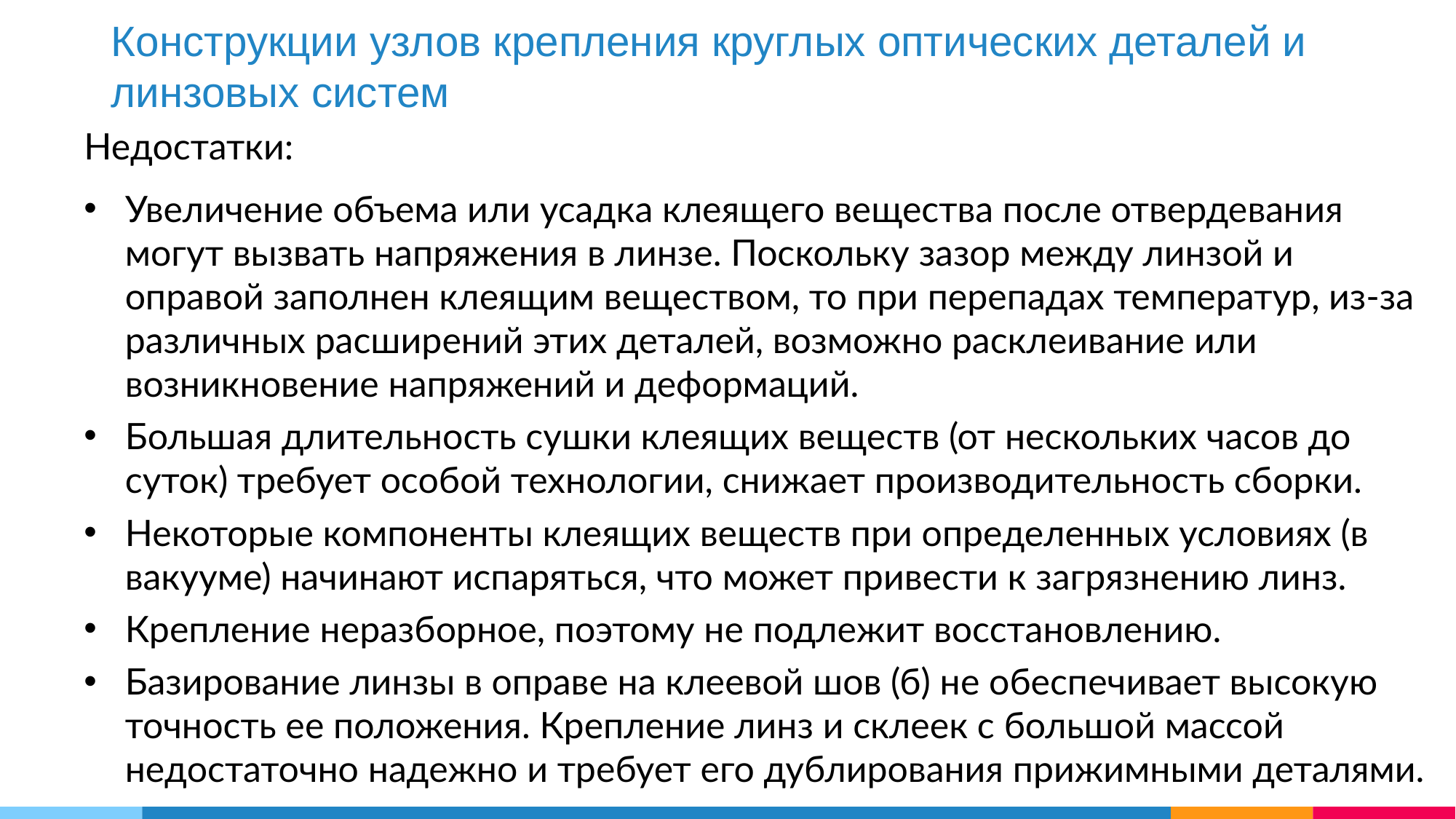

Конструкции узлов крепления круглых оптических деталей и линзовых систем

Недостатки:
Увеличение объема или усадка клеящего вещества после отвердевания могут вызвать напряжения в линзе. Поскольку зазор между линзой и оправой заполнен клеящим веществом, то при перепадах температур, из-за различных расширений этих деталей, возможно расклеивание или возникновение напряжений и деформаций.
Большая длительность сушки клеящих веществ (от нескольких часов до суток) требует особой технологии, снижает производительность сборки.
Некоторые компоненты клеящих веществ при определенных условиях (в вакууме) начинают испаряться, что может привести к загрязнению линз.
Крепление неразборное, поэтому не подлежит восстановлению.
Базирование линзы в оправе на клеевой шов (б) не обеспечивает высокую точность ее положения. Крепление линз и склеек с большой массой недостаточно надежно и требует его дублирования прижимными деталями.